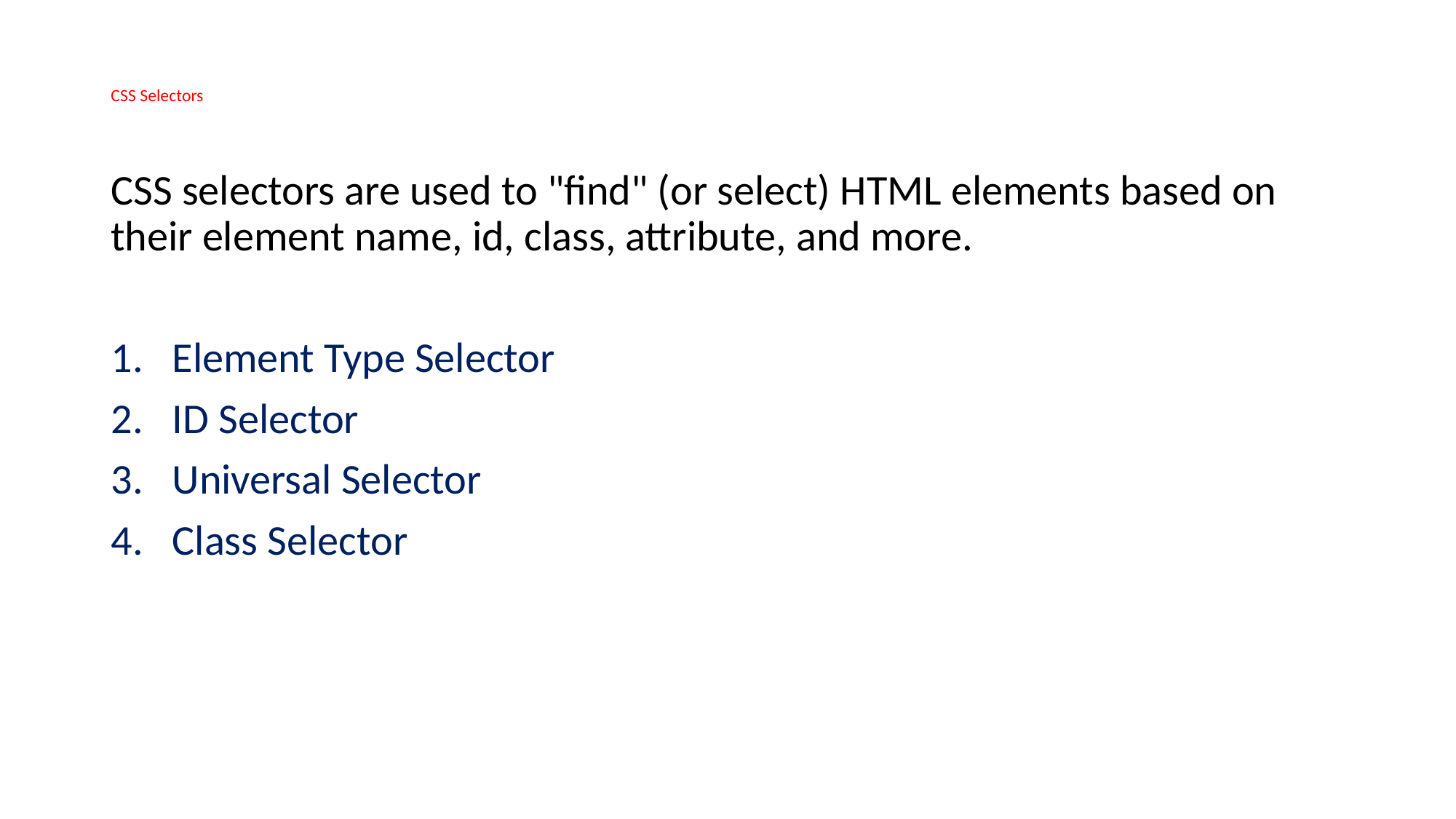

# CSS Selectors
CSS selectors are used to "find" (or select) HTML elements based on their element name, id, class, attribute, and more.

Element Type Selector
ID Selector
Universal Selector
Class Selector